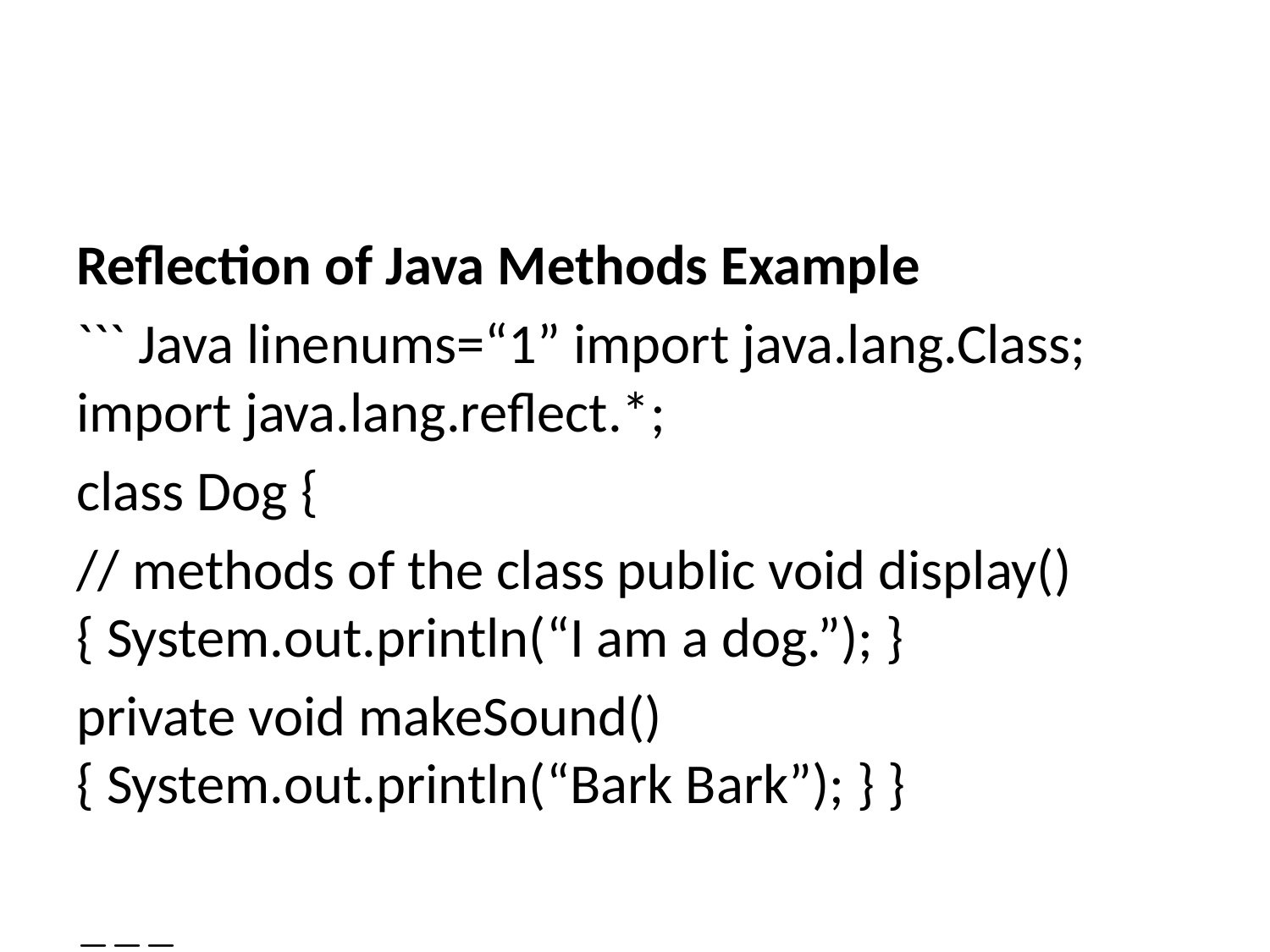

Reflection of Java Methods Example
``` Java linenums=“1” import java.lang.Class; import java.lang.reflect.*;
class Dog {
// methods of the class public void display() { System.out.println(“I am a dog.”); }
private void makeSound() { System.out.println(“Bark Bark”); } }

---

#### Reflection of Java Methods Example

``` Java linenums="1"
class Main {
  public static void main(String[] args) {
    try {

      // create an object of Dog
      Dog d1 = new Dog();

      // create an object of Class
      // using getClass()
      Class obj = d1.getClass();

      // using object of Class to
      // get all the declared methods of Dog
      Method[] methods = obj.getDeclaredMethods();
...